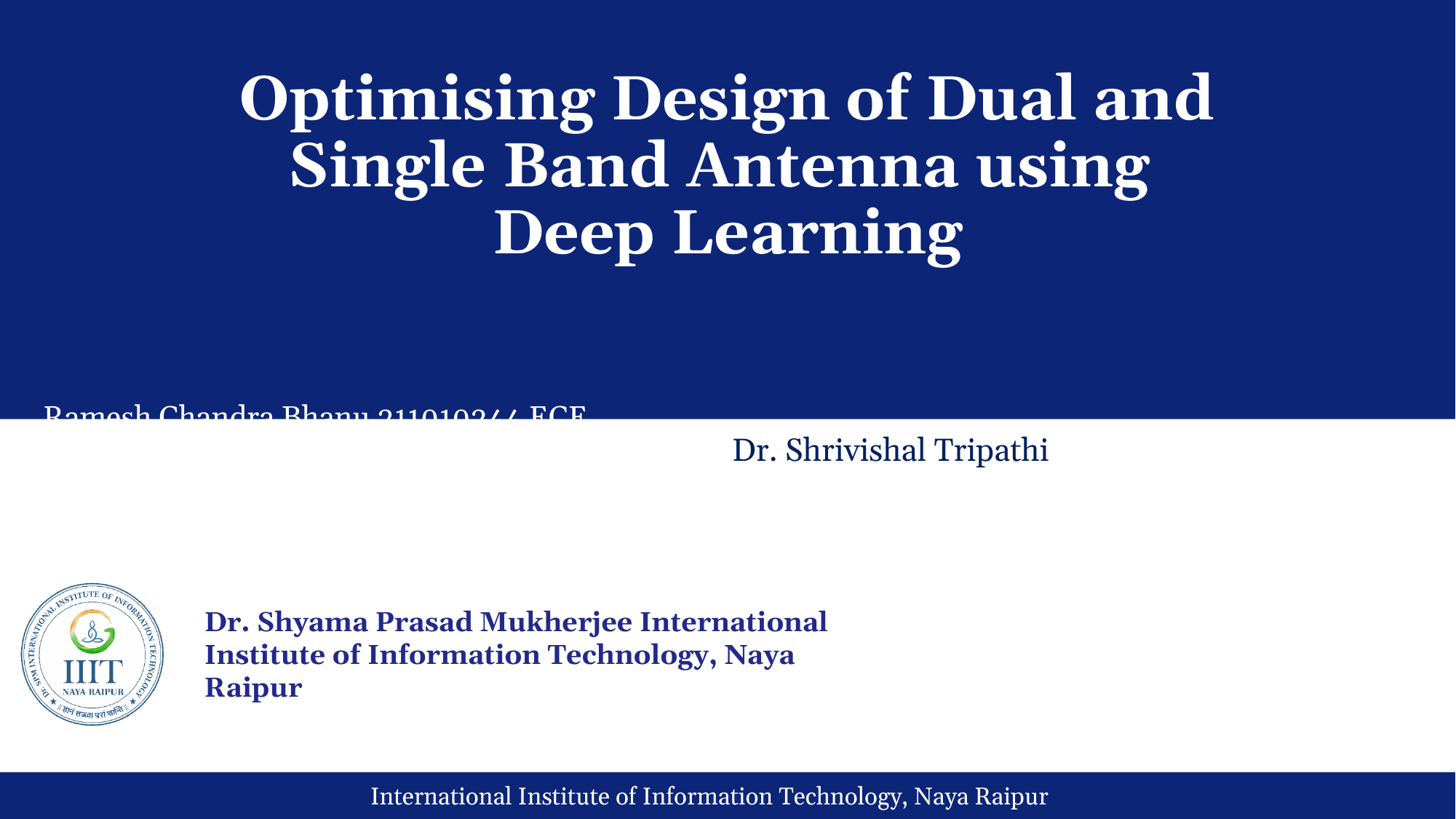

# Optimising Design of Dual and Single Band Antenna using
Deep Learning

Ramesh Chandra Bhanu 211010244 ECE

Vipulesh                             211010258 ECE

Dr. Shrivishal Tripathi
International Institute of Information Technology, Naya Raipur